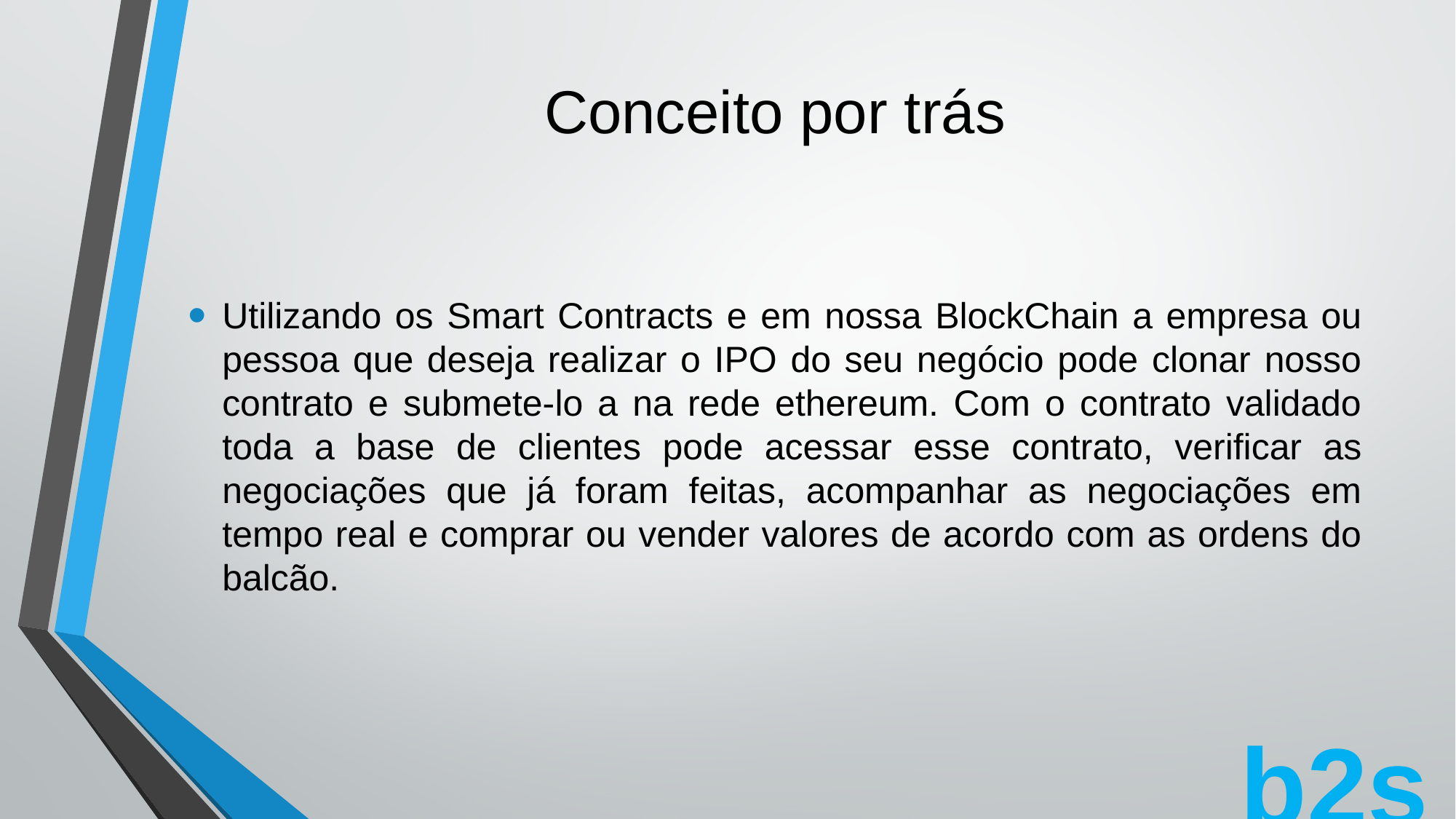

# Conceito por trás
Utilizando os Smart Contracts e em nossa BlockChain a empresa ou pessoa que deseja realizar o IPO do seu negócio pode clonar nosso contrato e submete-lo a na rede ethereum. Com o contrato validado toda a base de clientes pode acessar esse contrato, verificar as negociações que já foram feitas, acompanhar as negociações em tempo real e comprar ou vender valores de acordo com as ordens do balcão.